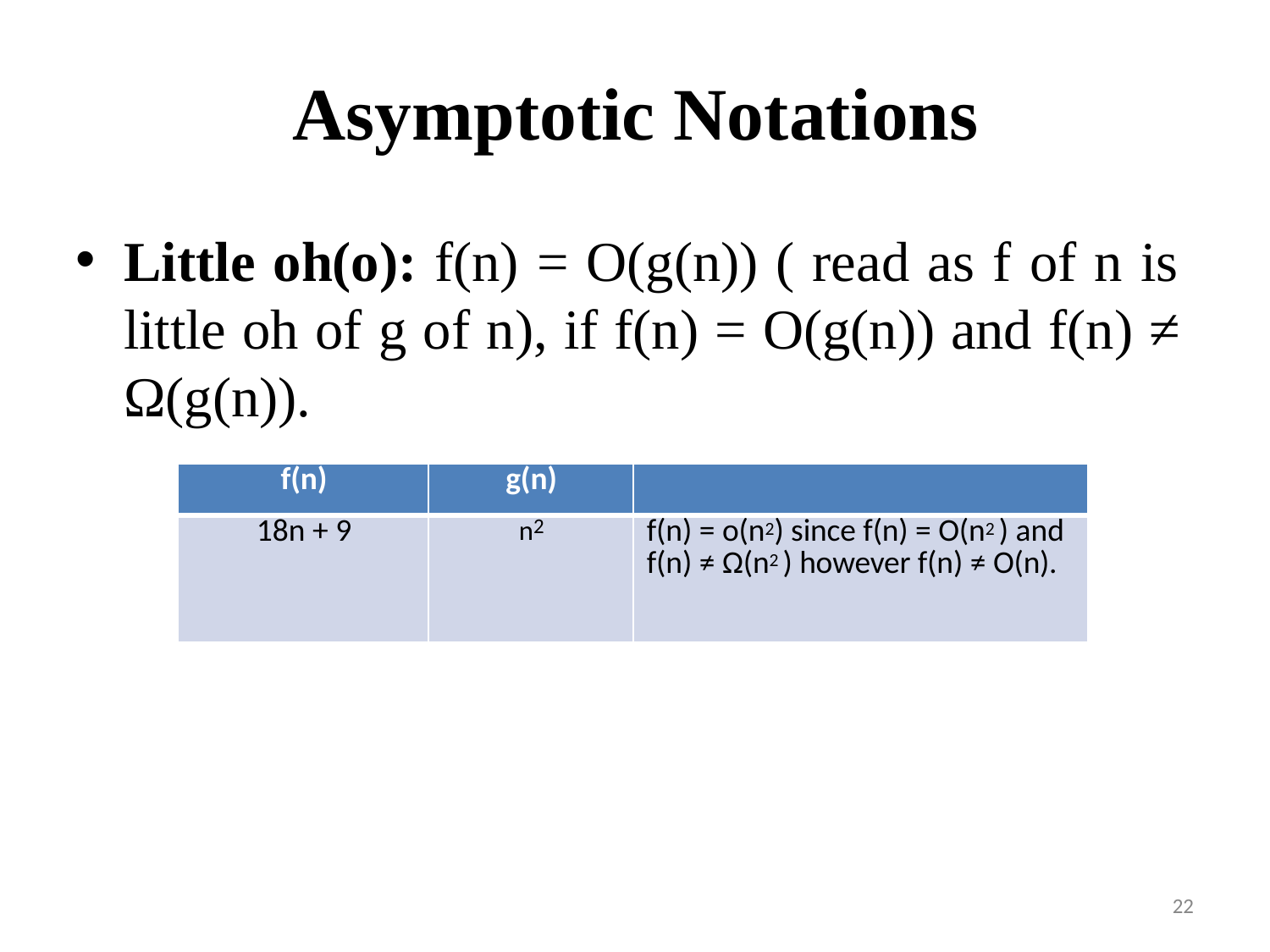

# Asymptotic Notations
Little oh(o): f(n) = O(g(n)) ( read as f of n is  little oh of g of n), if f(n) = O(g(n)) and f(n) ≠  Ω(g(n)).
| f(n) | g(n) |  |
| --- | --- | --- |
| 18n + 9 | n2 | f(n) = o(n2) since f(n) = O(n2 ) and f(n) ≠ Ω(n2 ) however f(n) ≠ O(n). |
22